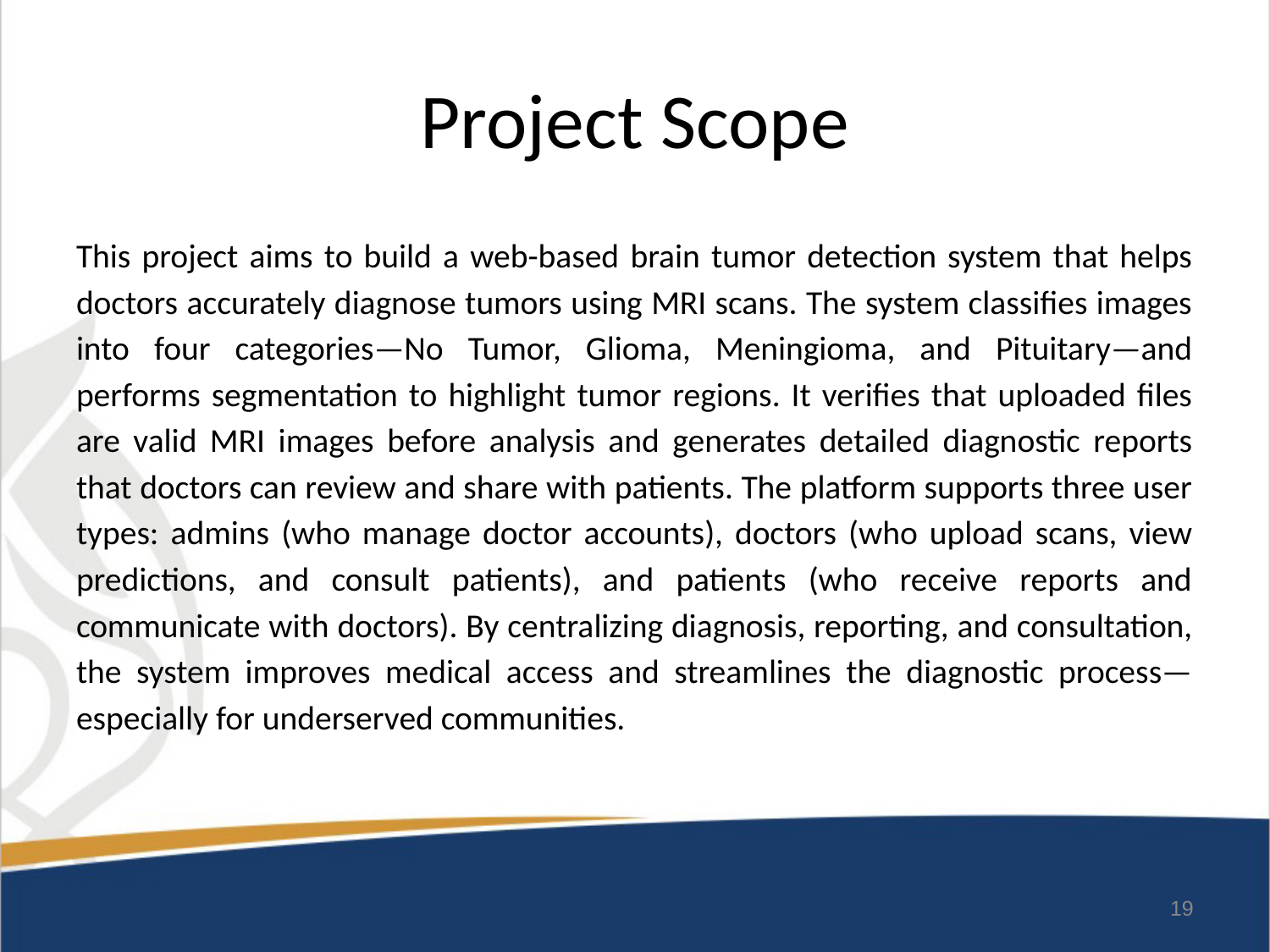

# Project Scope
This project aims to build a web-based brain tumor detection system that helps doctors accurately diagnose tumors using MRI scans. The system classifies images into four categories—No Tumor, Glioma, Meningioma, and Pituitary—and performs segmentation to highlight tumor regions. It verifies that uploaded files are valid MRI images before analysis and generates detailed diagnostic reports that doctors can review and share with patients. The platform supports three user types: admins (who manage doctor accounts), doctors (who upload scans, view predictions, and consult patients), and patients (who receive reports and communicate with doctors). By centralizing diagnosis, reporting, and consultation, the system improves medical access and streamlines the diagnostic process—especially for underserved communities.

19